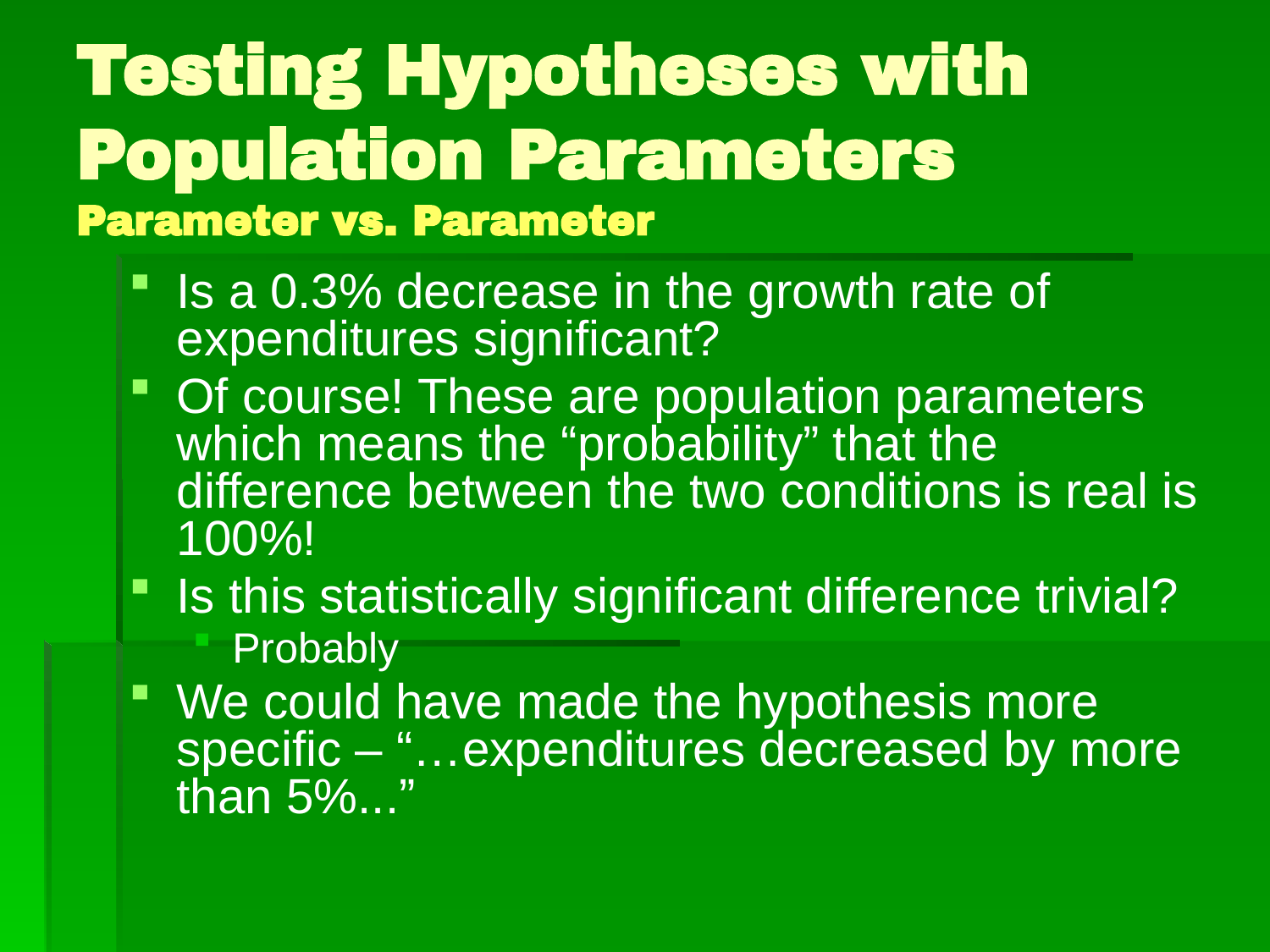

# Testing Hypotheses with Population Parameters Parameter vs. Parameter
Is a 0.3% decrease in the growth rate of expenditures significant?
Of course! These are population parameters which means the “probability” that the difference between the two conditions is real is 100%!
Is this statistically significant difference trivial?
Probably
We could have made the hypothesis more specific – “…expenditures decreased by more than 5%...”